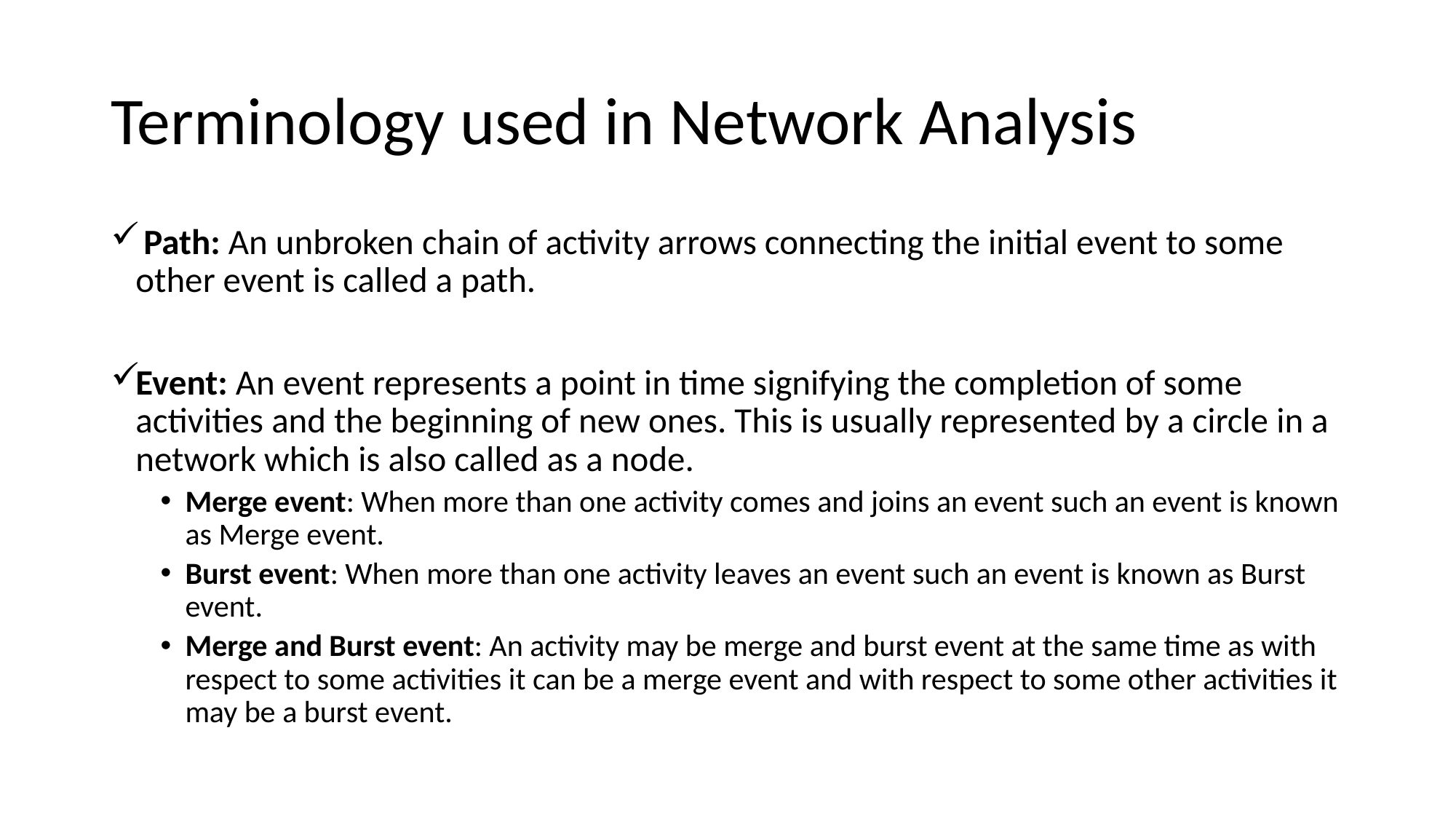

# Terminology used in Network Analysis
 Path: An unbroken chain of activity arrows connecting the initial event to some other event is called a path.

Event: An event represents a point in time signifying the completion of some activities and the beginning of new ones. This is usually represented by a circle in a network which is also called as a node.
Merge event: When more than one activity comes and joins an event such an event is known as Merge event.
Burst event: When more than one activity leaves an event such an event is known as Burst event.
Merge and Burst event: An activity may be merge and burst event at the same time as with respect to some activities it can be a merge event and with respect to some other activities it may be a burst event.